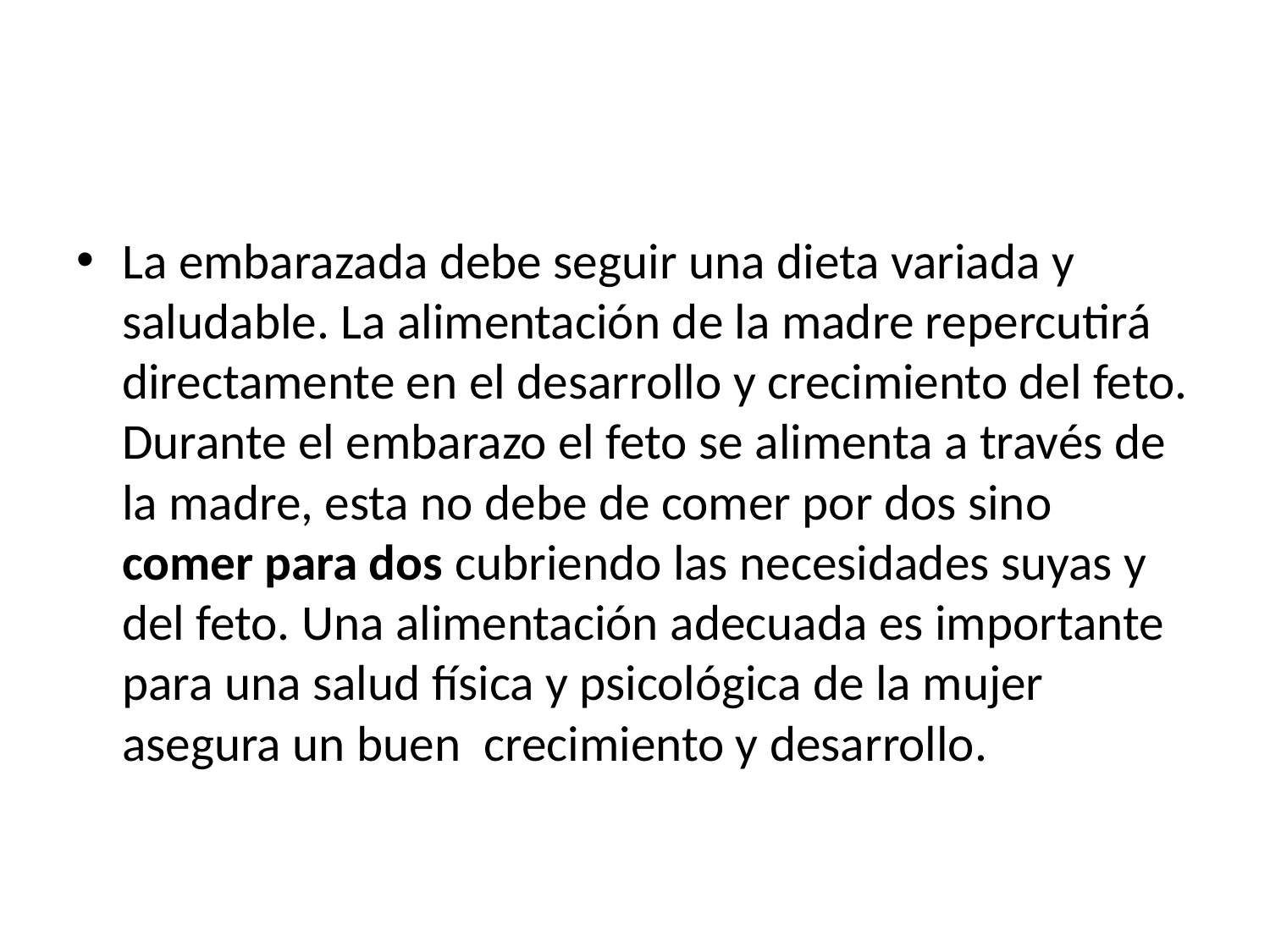

#
La embarazada debe seguir una dieta variada y saludable. La alimentación de la madre repercutirá directamente en el desarrollo y crecimiento del feto. Durante el embarazo el feto se alimenta a través de la madre, esta no debe de comer por dos sino comer para dos cubriendo las necesidades suyas y del feto. Una alimentación adecuada es importante para una salud física y psicológica de la mujer asegura un buen  crecimiento y desarrollo.